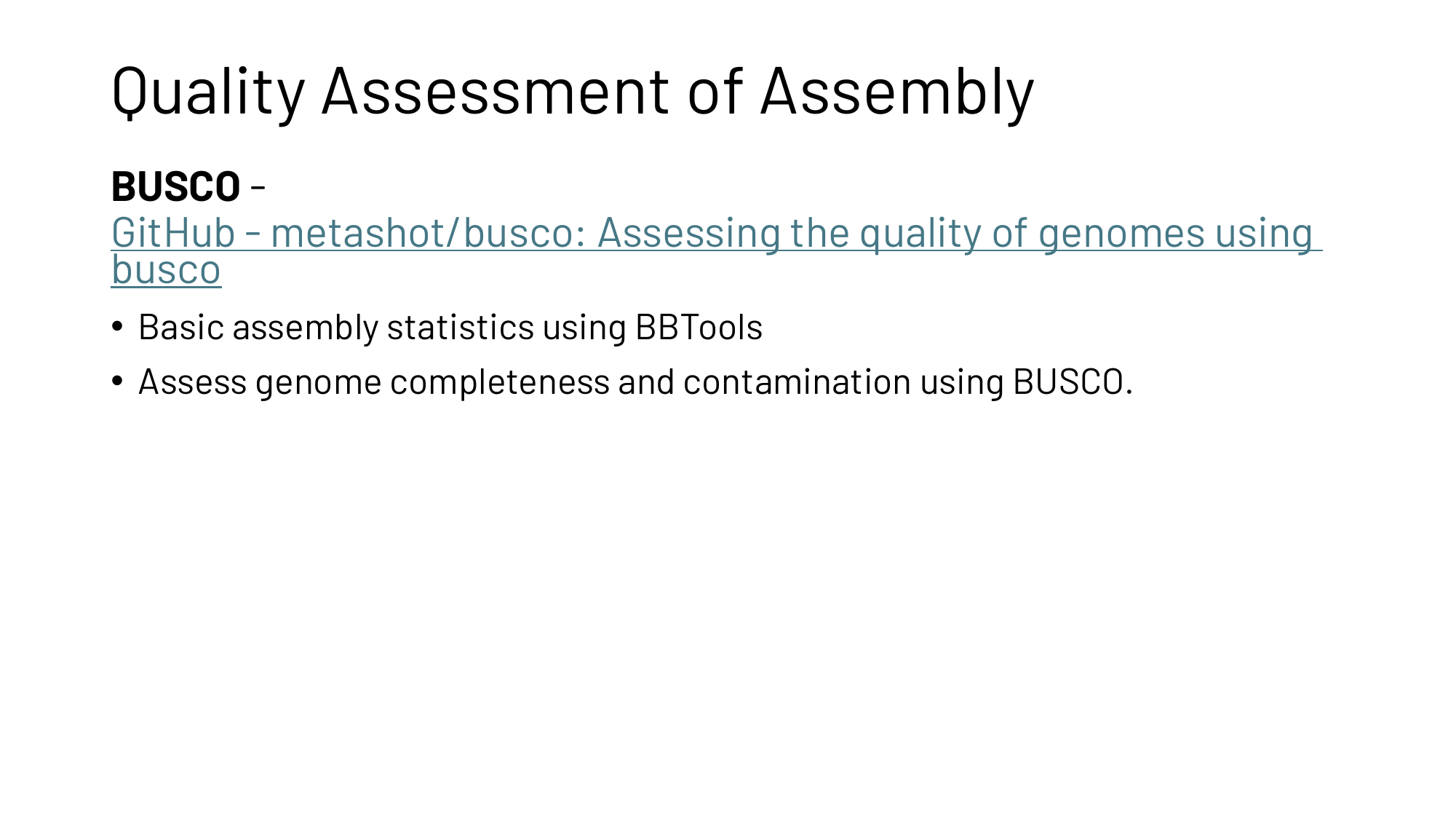

# Quality Assessment of Assembly
BUSCO - GitHub - metashot/busco: Assessing the quality of genomes using busco
Basic assembly statistics using BBTools
Assess genome completeness and contamination using BUSCO.